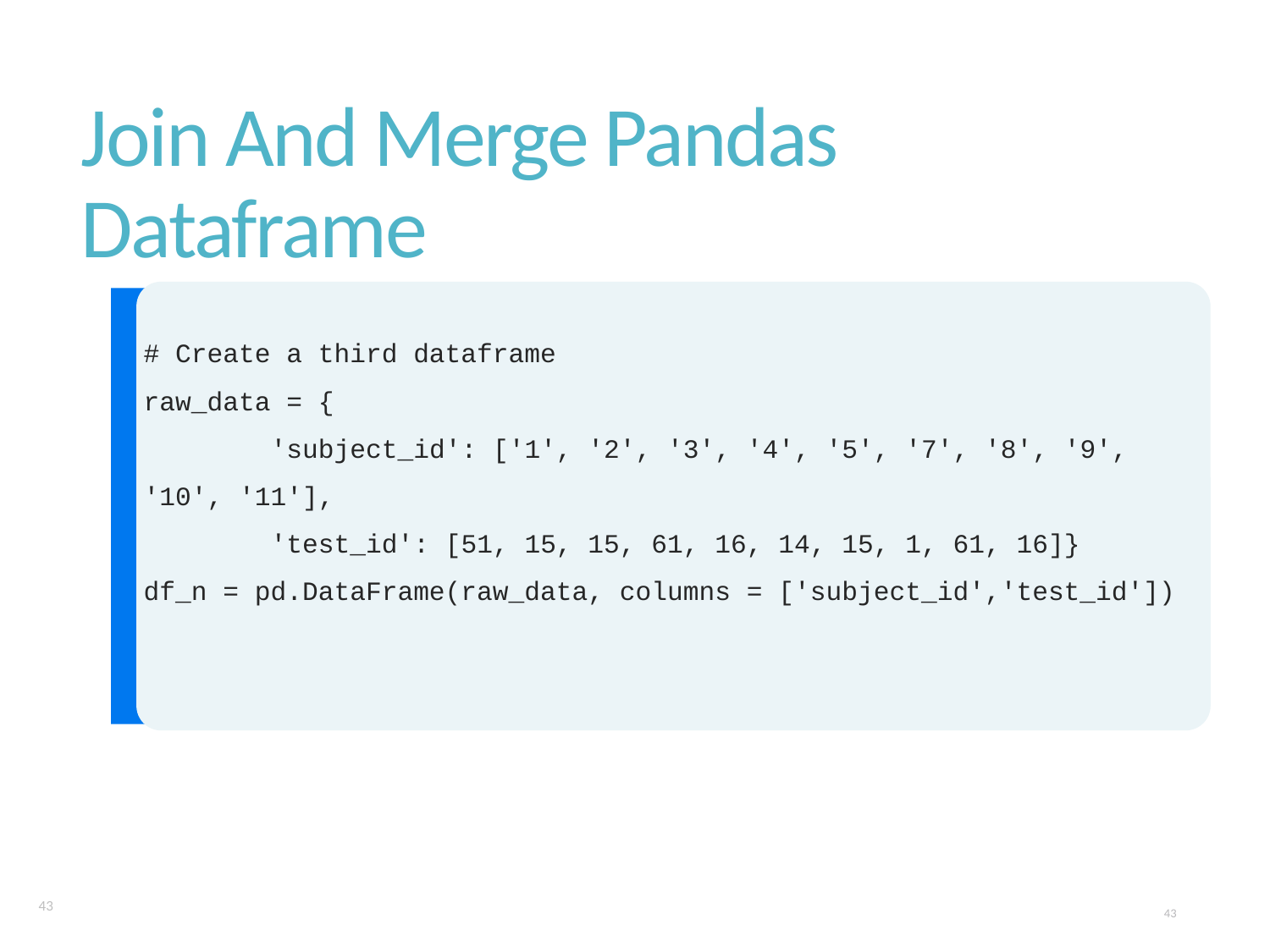

# Join And Merge Pandas Dataframe

# Create a third dataframe
raw_data = {
        'subject_id': ['1', '2', '3', '4', '5', '7', '8', '9', '10', '11'],
        'test_id': [51, 15, 15, 61, 16, 14, 15, 1, 61, 16]}
df_n = pd.DataFrame(raw_data, columns = ['subject_id','test_id'])